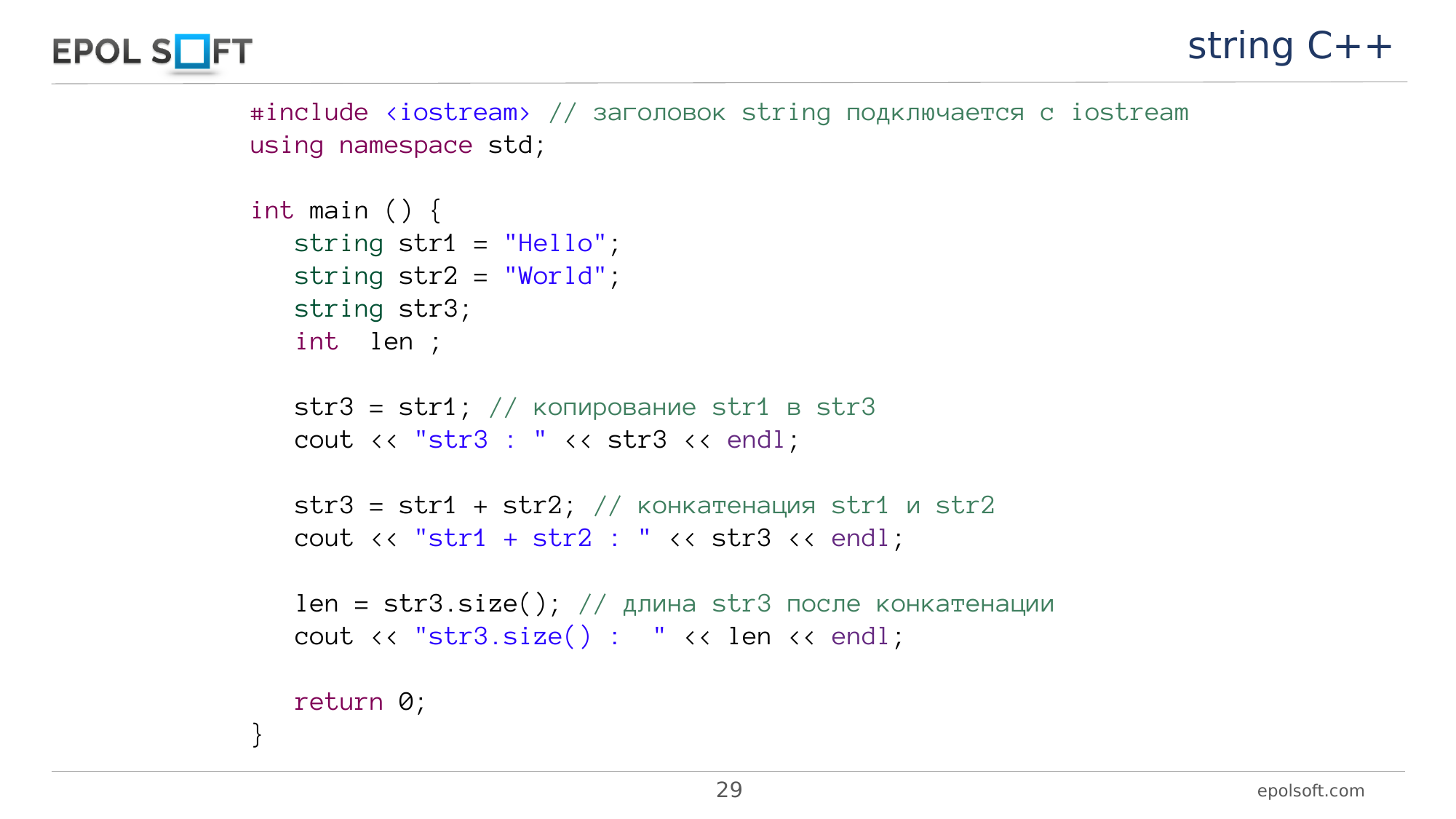

string С++
#include <iostream> // заголовок string подключается с iostream
using namespace std;

int main () {
   string str1 = "Hello";
   string str2 = "World";
   string str3;
   int  len ;

   str3 = str1; // копирование str1 в str3
   cout << "str3 : " << str3 << endl;

   str3 = str1 + str2; // конкатенация str1 и str2
   cout << "str1 + str2 : " << str3 << endl;

   len = str3.size(); // длина str3 после конкатенации
   cout << "str3.size() :  " << len << endl;

   return 0;
}
29